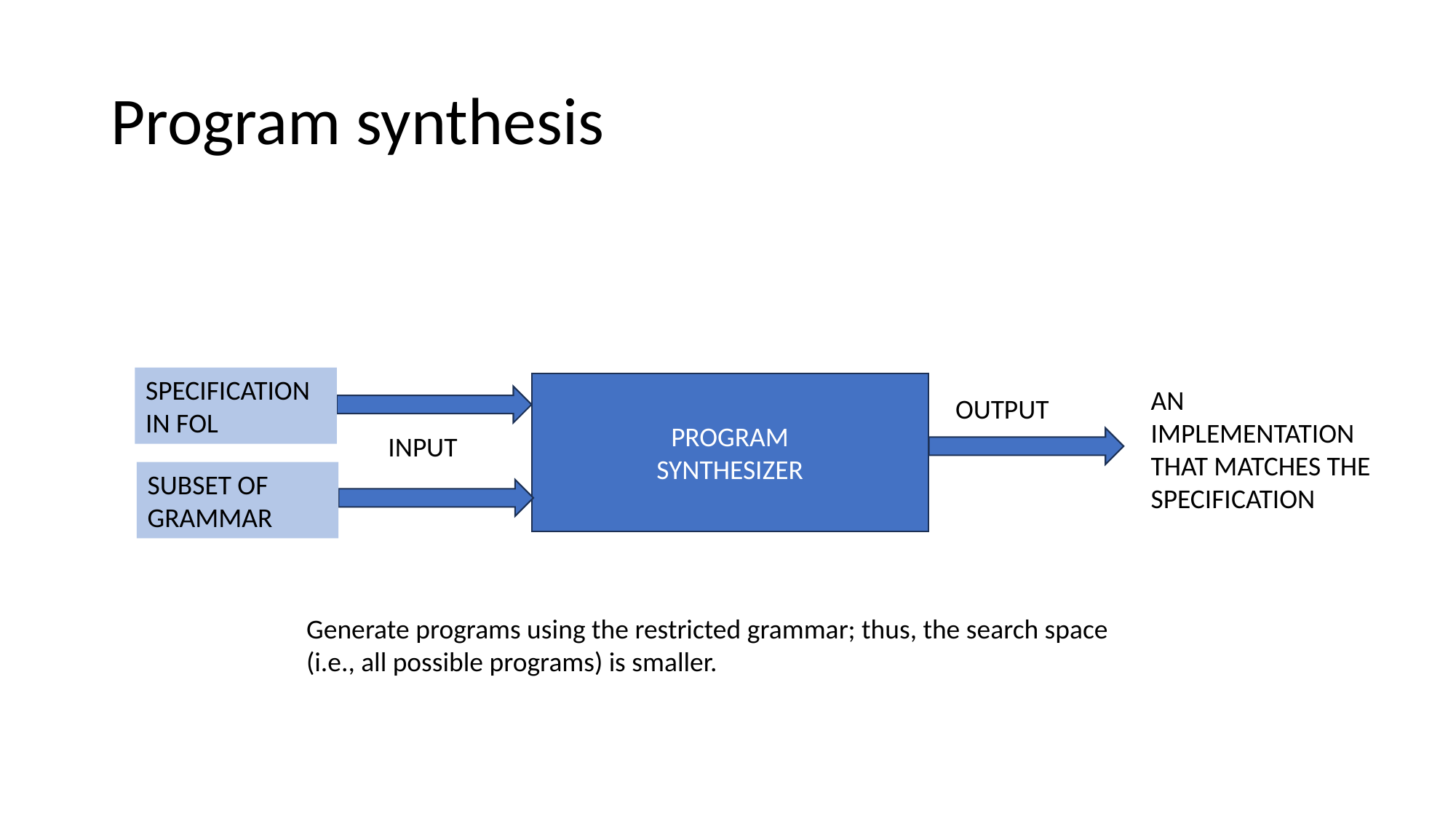

# Program synthesis

SPECIFICATION
IN FOL
PROGRAM
SYNTHESIZER
AN IMPLEMENTATION THAT MATCHES THE SPECIFICATION

OUTPUT
INPUT

SUBSET OF GRAMMAR

Generate programs using the restricted grammar; thus, the search space (i.e., all possible programs) is smaller.